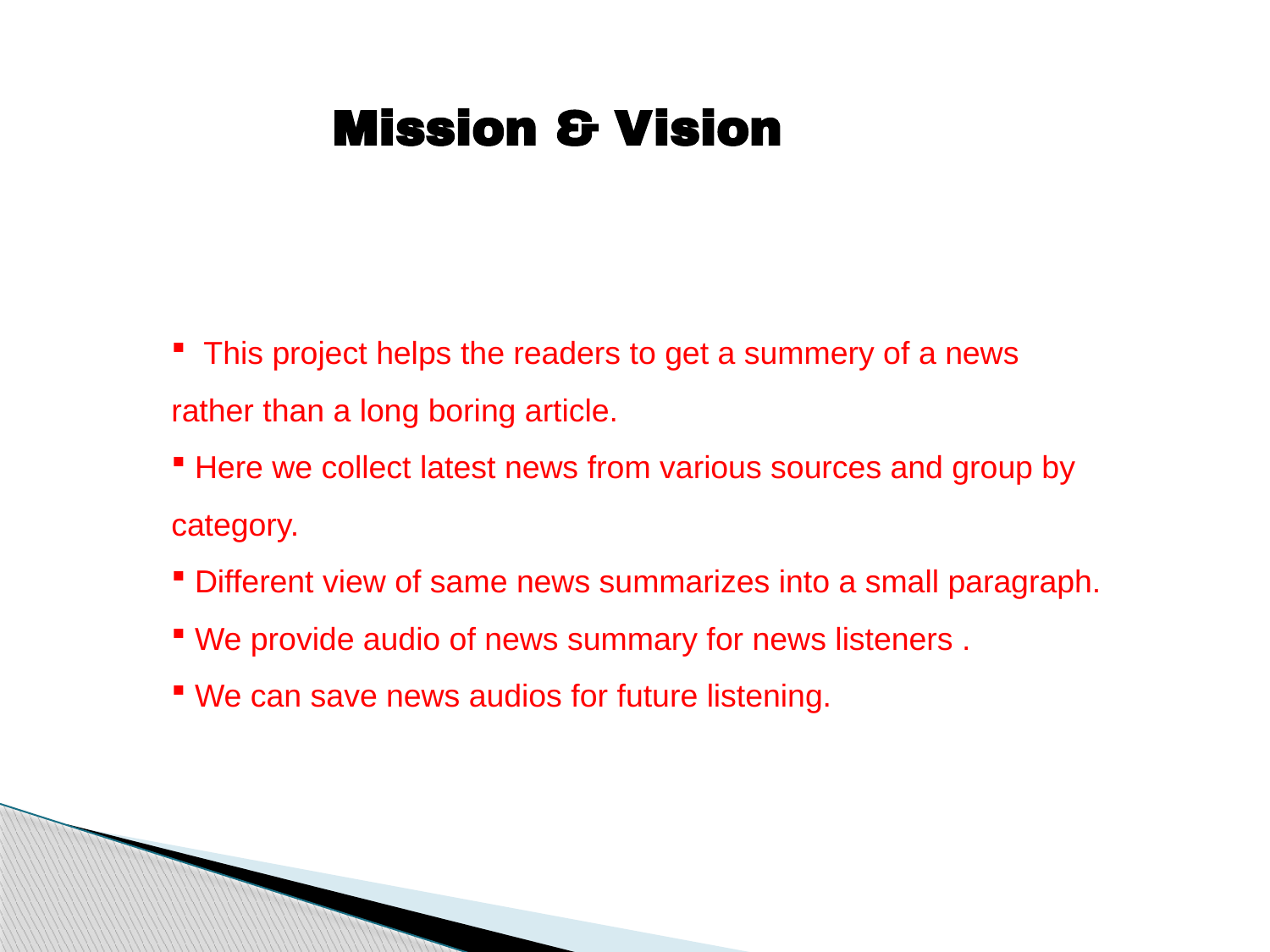

Mission & Vision
  This project helps the readers to get a summery of a news
rather than a long boring article.
 Here we collect latest news from various sources and group by category.
 Different view of same news summarizes into a small paragraph.
 We provide audio of news summary for news listeners .
 We can save news audios for future listening.